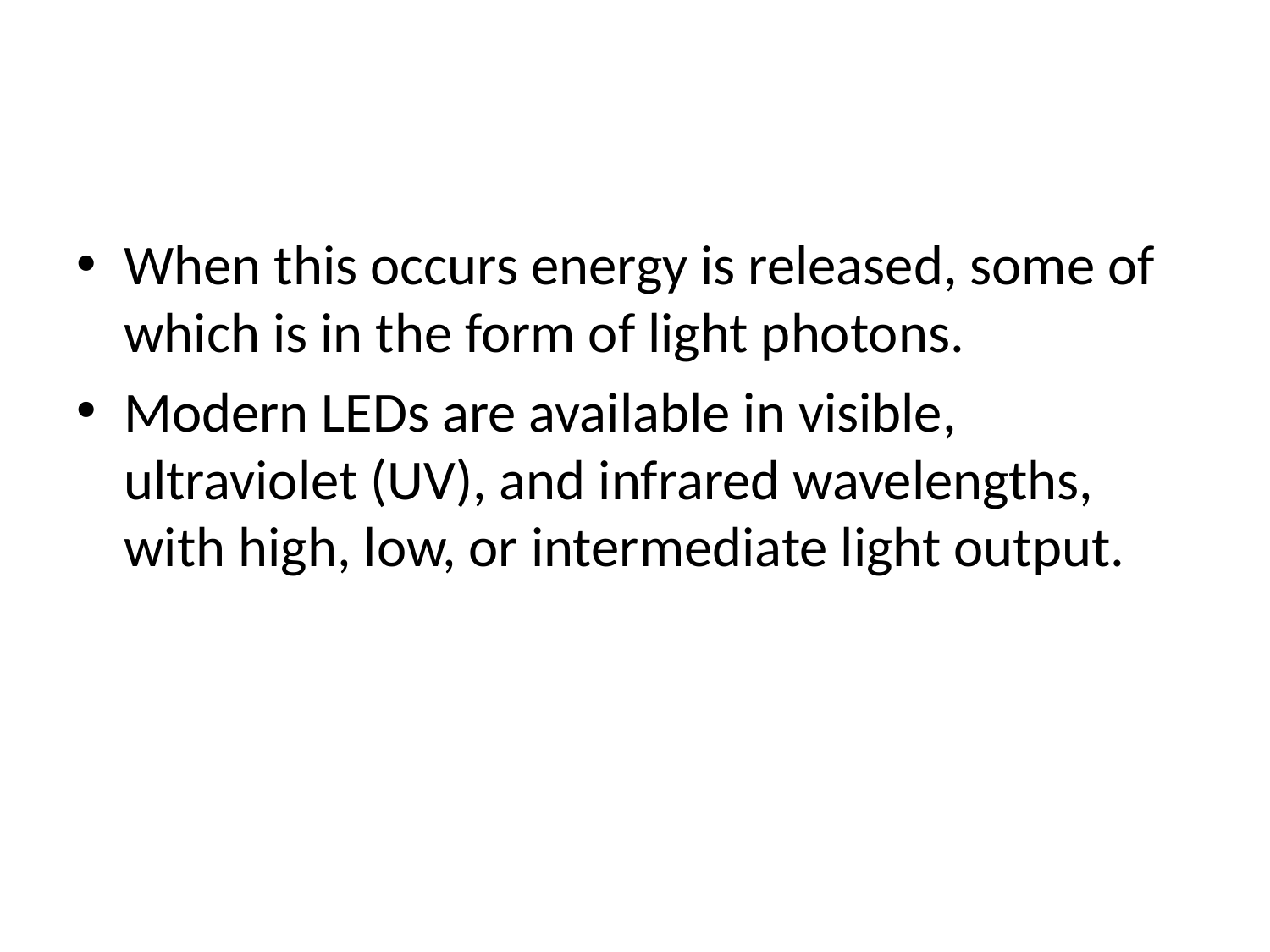

When this occurs energy is released, some of which is in the form of light photons.
Modern LEDs are available in visible, ultraviolet (UV), and infrared wavelengths, with high, low, or intermediate light output.